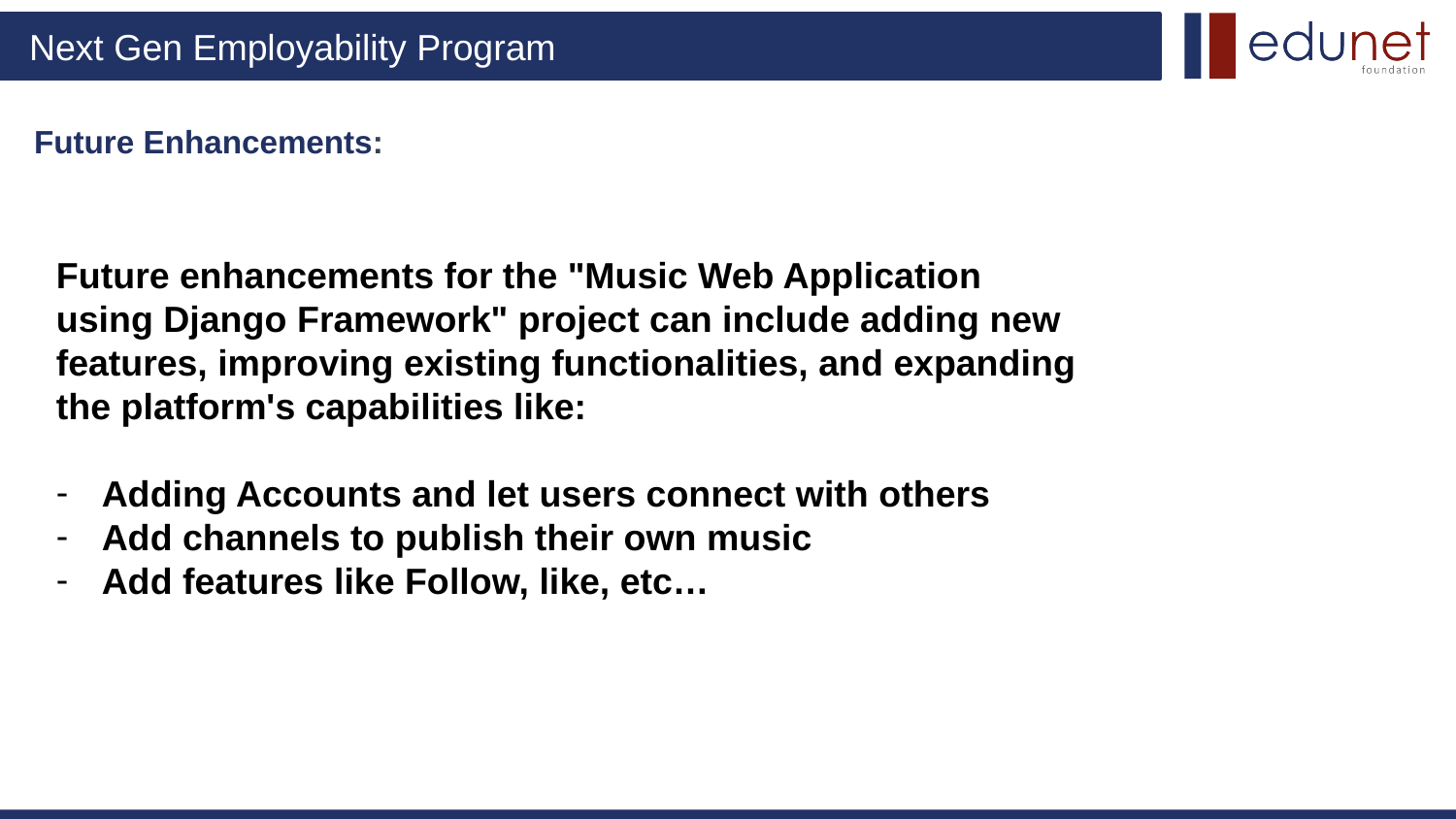

# Future Enhancements:
Future enhancements for the "Music Web Application using Django Framework" project can include adding new features, improving existing functionalities, and expanding the platform's capabilities like:

Adding Accounts and let users connect with others
Add channels to publish their own music
Add features like Follow, like, etc…